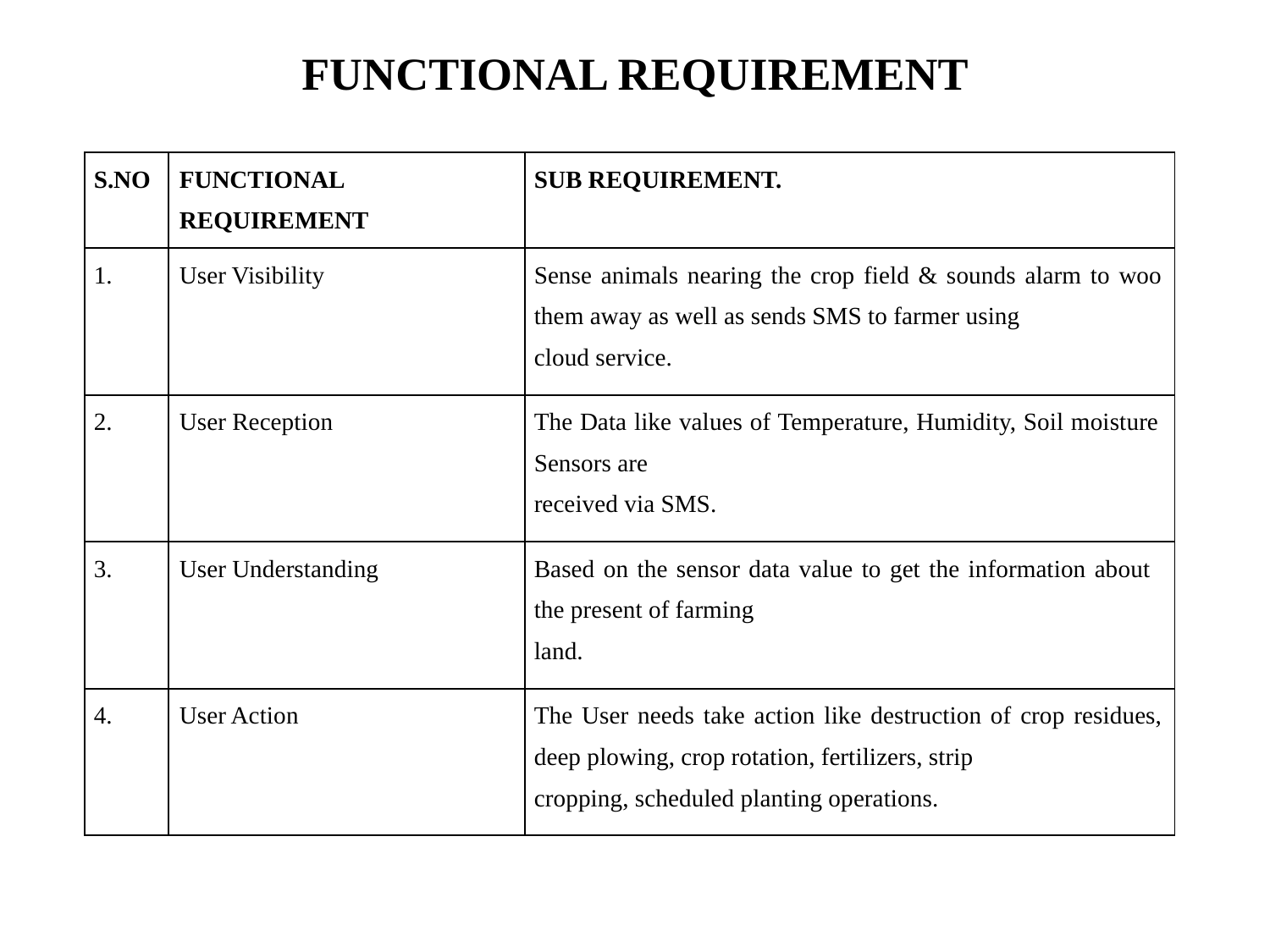

# FUNCTIONAL REQUIREMENT
| S.NO | FUNCTIONAL REQUIREMENT | SUB REQUIREMENT. |
| --- | --- | --- |
| 1. | User Visibility | Sense animals nearing the crop field & sounds alarm to woo them away as well as sends SMS to farmer using cloud service. |
| 2. | User Reception | The Data like values of Temperature, Humidity, Soil moisture Sensors are received via SMS. |
| 3. | User Understanding | Based on the sensor data value to get the information about the present of farming land. |
| 4. | User Action | The User needs take action like destruction of crop residues, deep plowing, crop rotation, fertilizers, strip cropping, scheduled planting operations. |